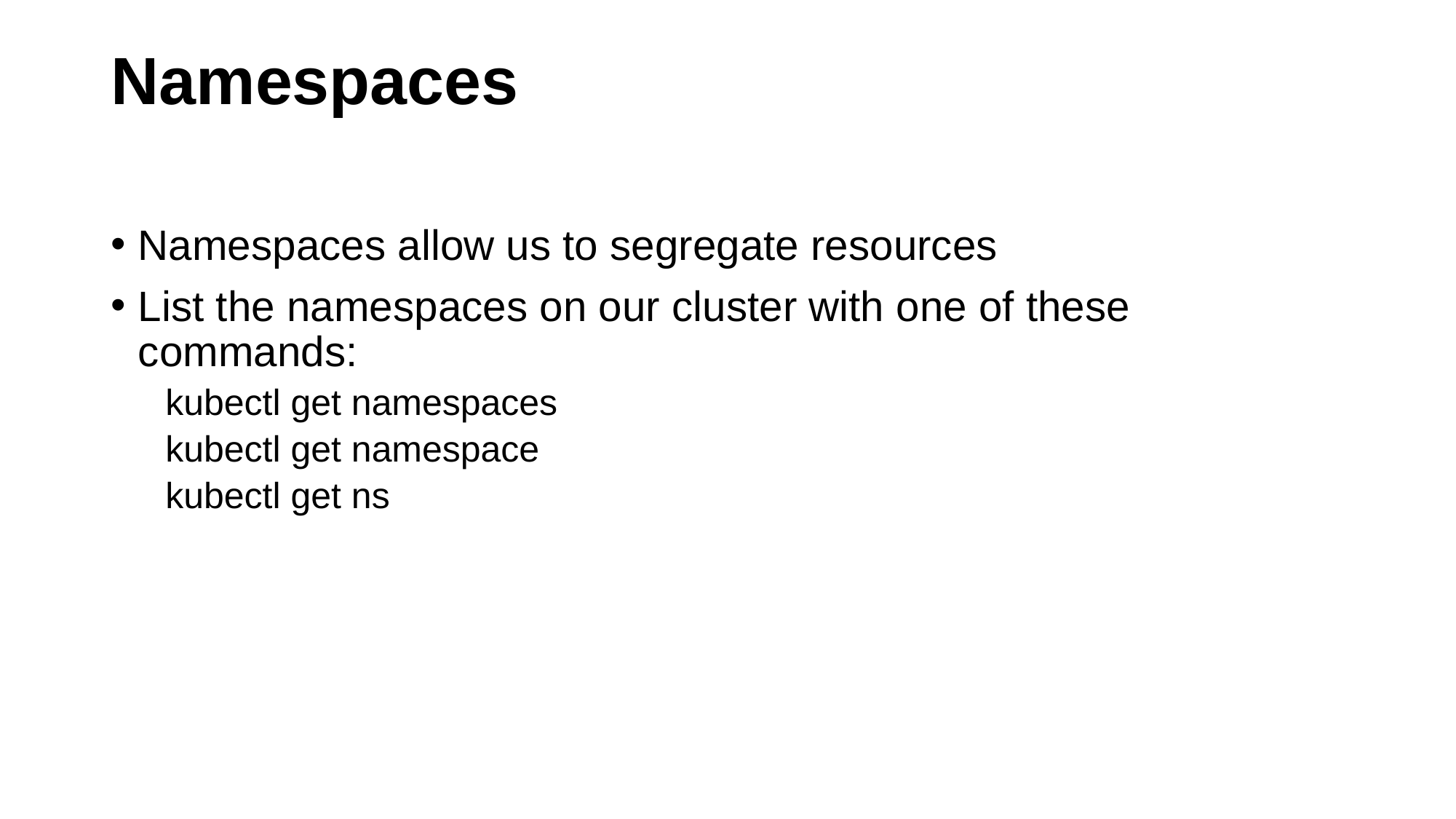

# Namespaces
Namespaces allow us to segregate resources
List the namespaces on our cluster with one of these commands:
kubectl get namespaces
kubectl get namespace
kubectl get ns